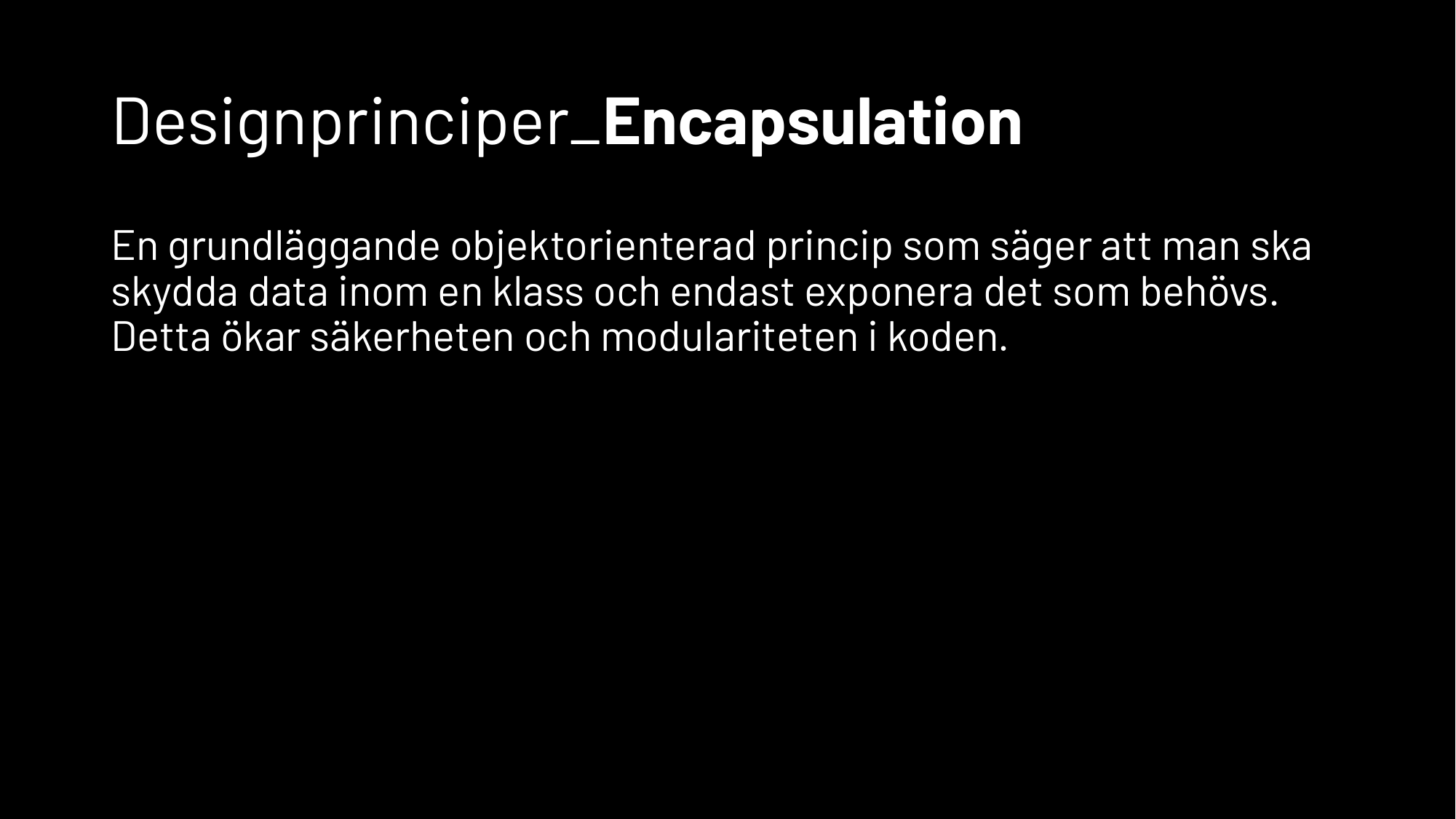

# Designprinciper_Encapsulation
En grundläggande objektorienterad princip som säger att man ska skydda data inom en klass och endast exponera det som behövs. Detta ökar säkerheten och modulariteten i koden.